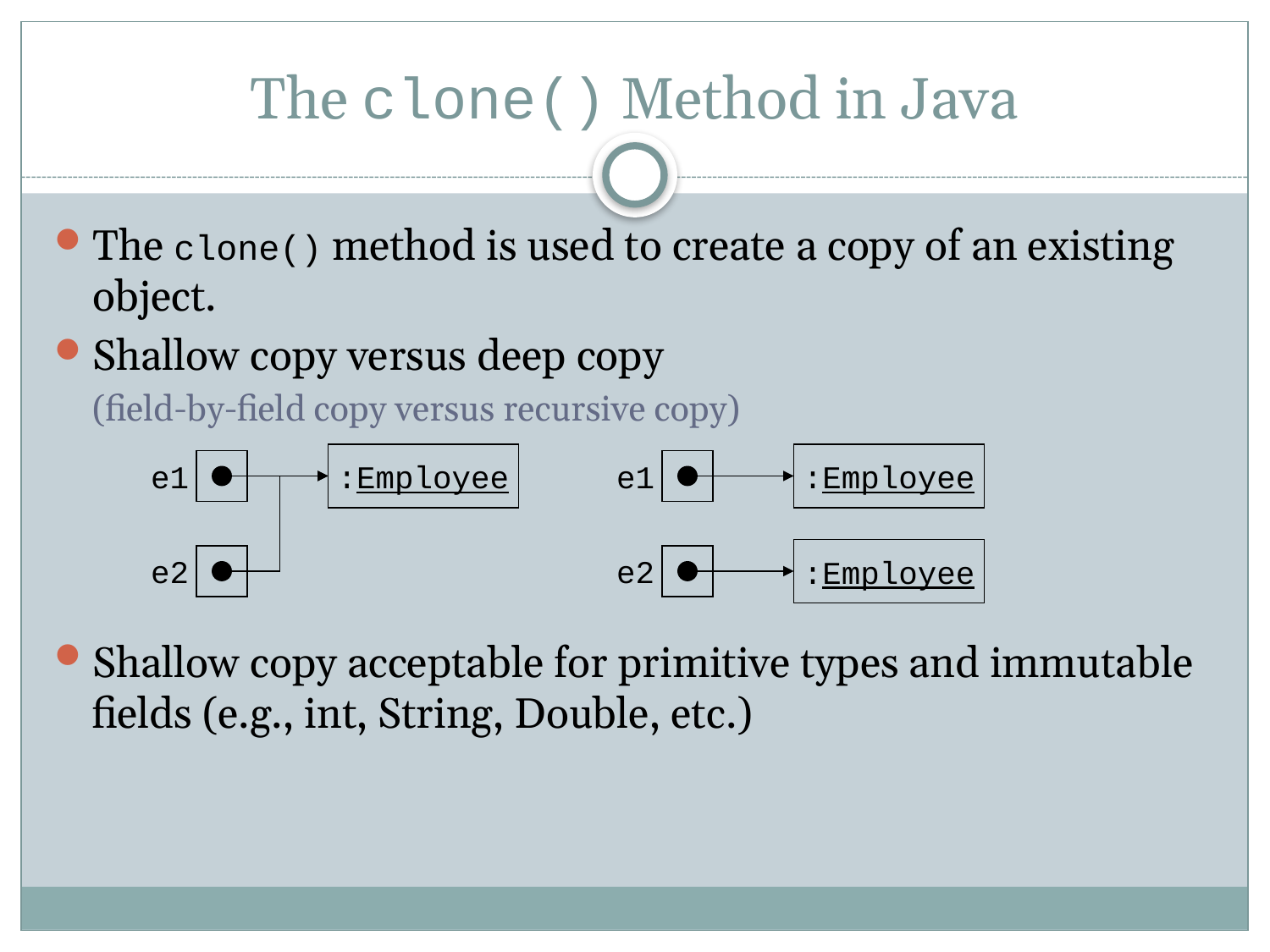

# The clone() Method in Java
The clone() method is used to create a copy of an existing object.
Shallow copy versus deep copy
(field-by-field copy versus recursive copy)

Shallow copy acceptable for primitive types and immutable fields (e.g., int, String, Double, etc.)
:Employee
:Employee
e1
e1

:Employee
e2
e2